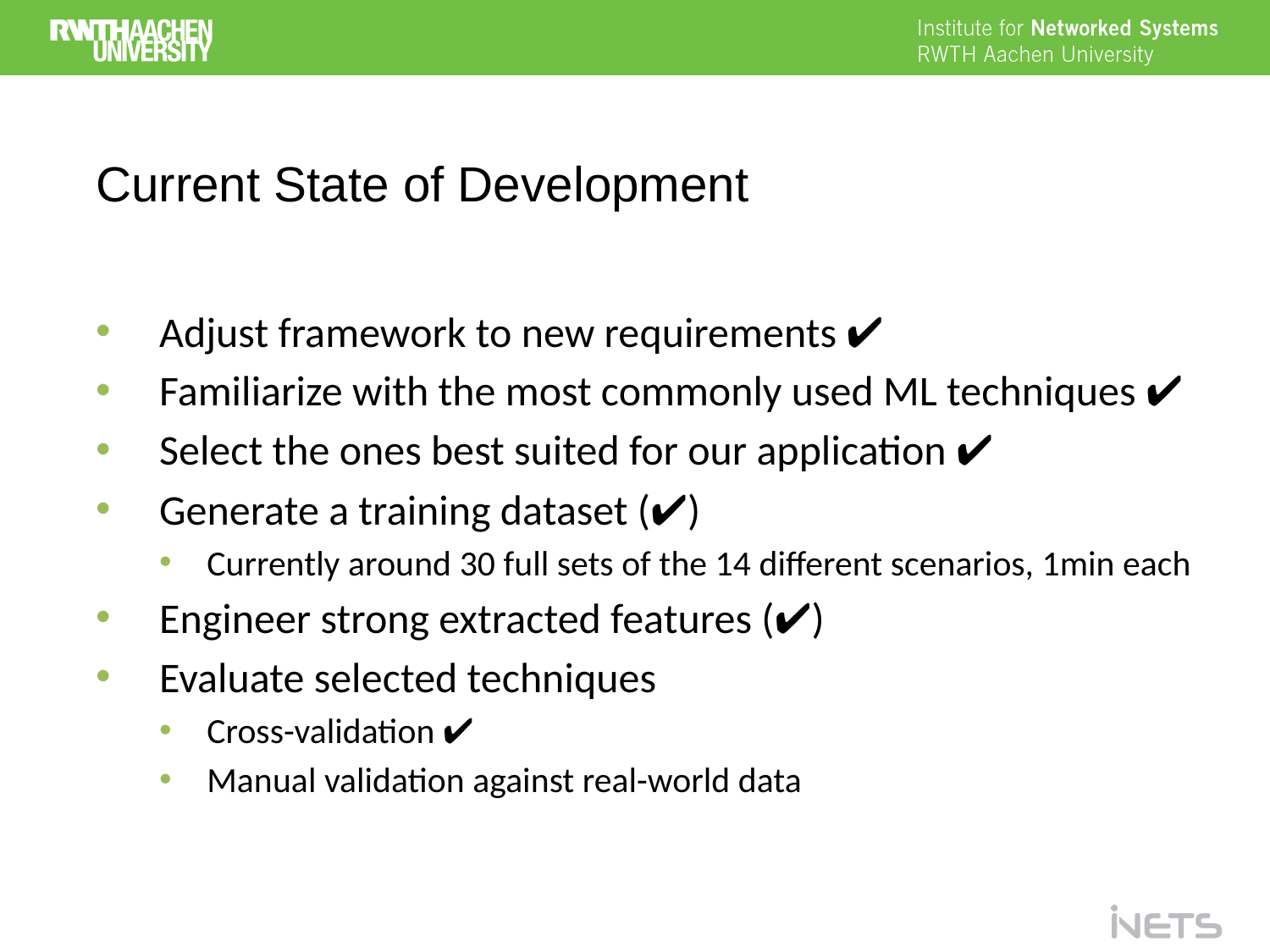

# Current State of Development
Adjust framework to new requirements ✔
Familiarize with the most commonly used ML techniques ✔
Select the ones best suited for our application ✔
Generate a training dataset (✔)
Currently around 30 full sets of the 14 different scenarios, 1min each
Engineer strong extracted features (✔)
Evaluate selected techniques
Cross-validation ✔
Manual validation against real-world data